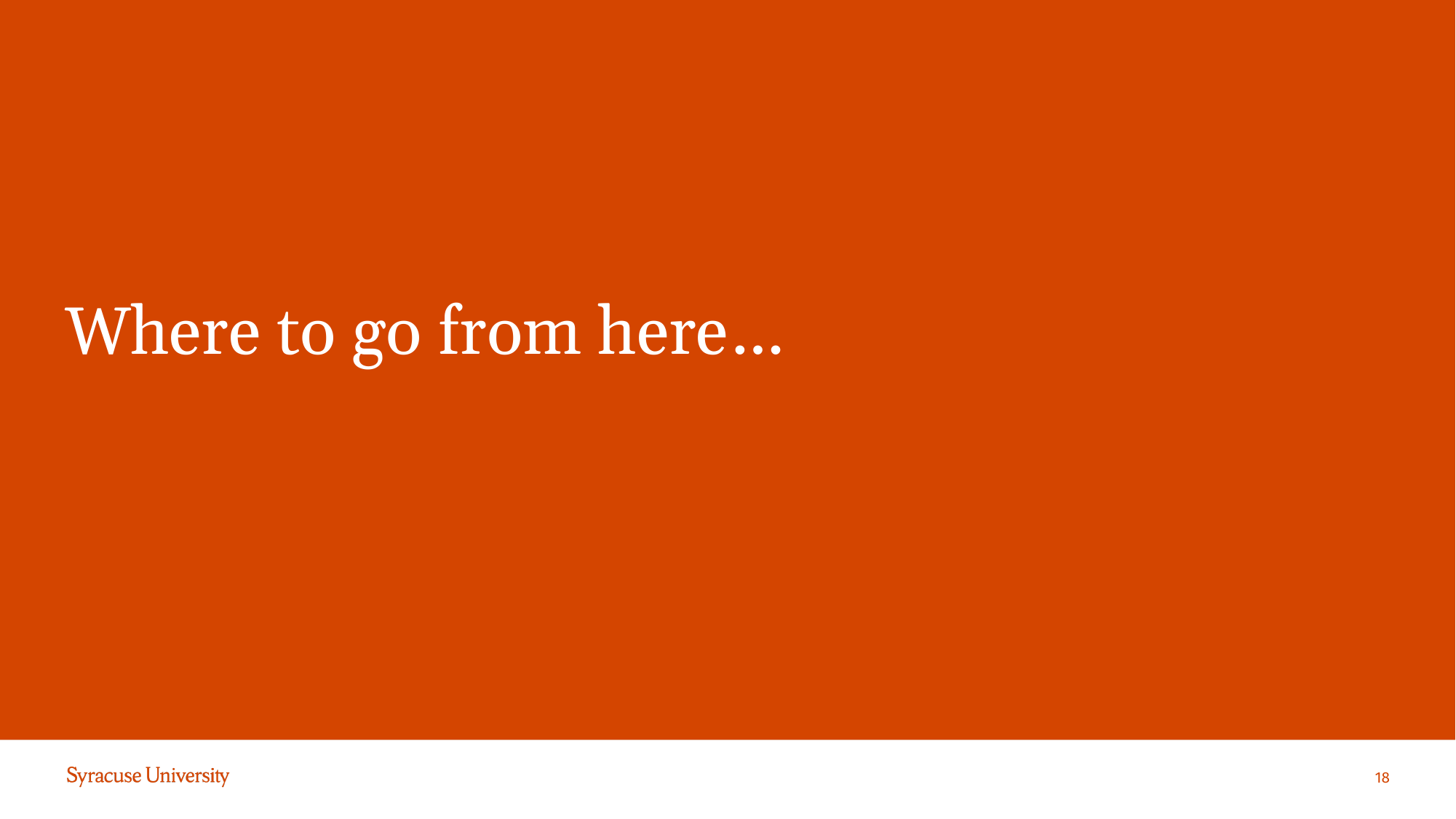

# Where to go from here…
18